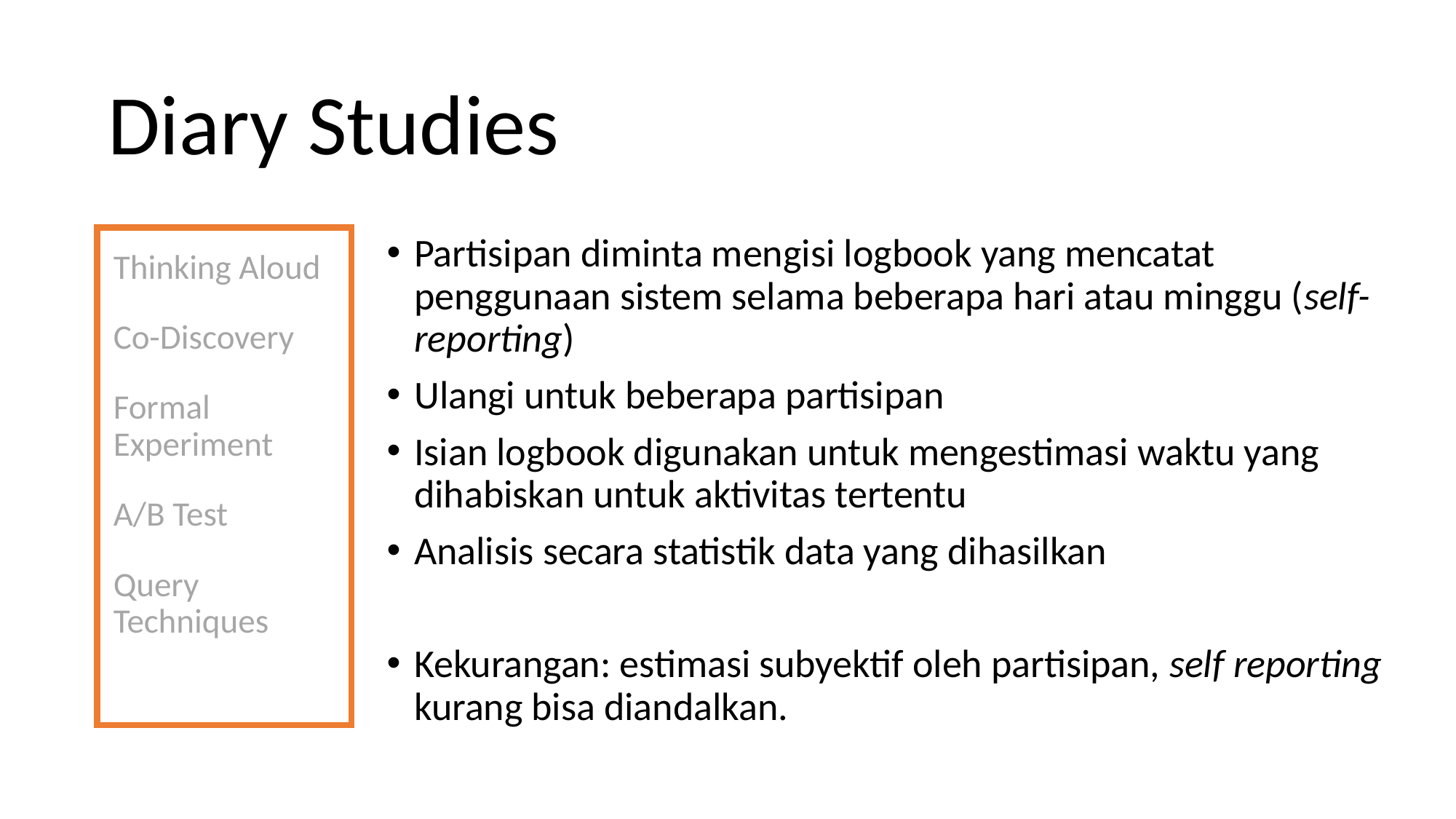

# Diary Studies
Thinking Aloud
Co-Discovery
Formal Experiment
A/B Test
Query Techniques
Usage Studies
Partisipan diminta mengisi logbook yang mencatat penggunaan sistem selama beberapa hari atau minggu (self-reporting)
Ulangi untuk beberapa partisipan
Isian logbook digunakan untuk mengestimasi waktu yang dihabiskan untuk aktivitas tertentu
Analisis secara statistik data yang dihasilkan

Kekurangan: estimasi subyektif oleh partisipan, self reporting kurang bisa diandalkan.